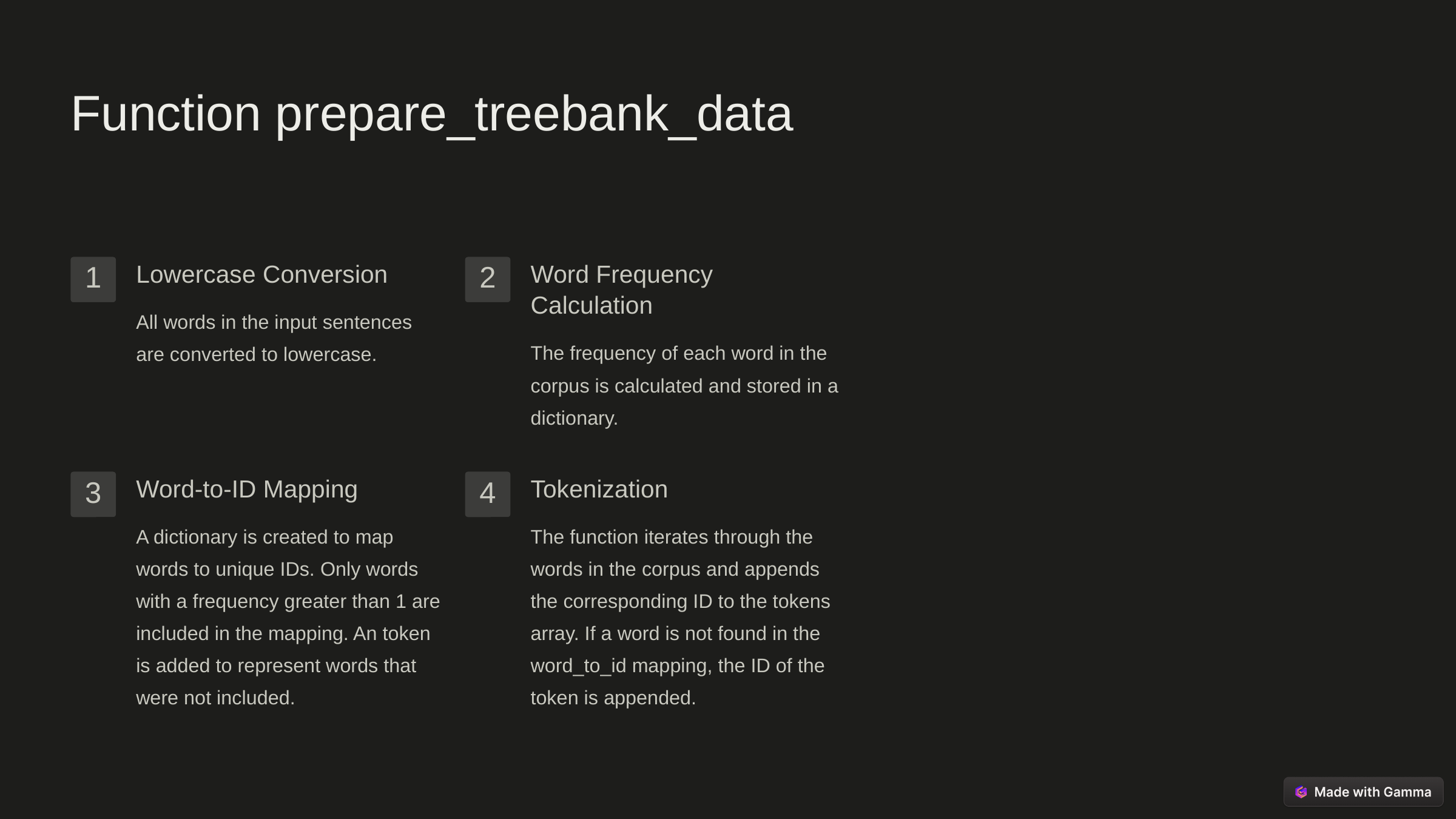

Function prepare_treebank_data

Lowercase Conversion

Word Frequency Calculation
1
2
All words in the input sentences are converted to lowercase.
The frequency of each word in the corpus is calculated and stored in a dictionary.

Word-to-ID Mapping

Tokenization
3
4
A dictionary is created to map words to unique IDs. Only words with a frequency greater than 1 are included in the mapping. An token is added to represent words that were not included.
The function iterates through the words in the corpus and appends the corresponding ID to the tokens array. If a word is not found in the word_to_id mapping, the ID of the token is appended.